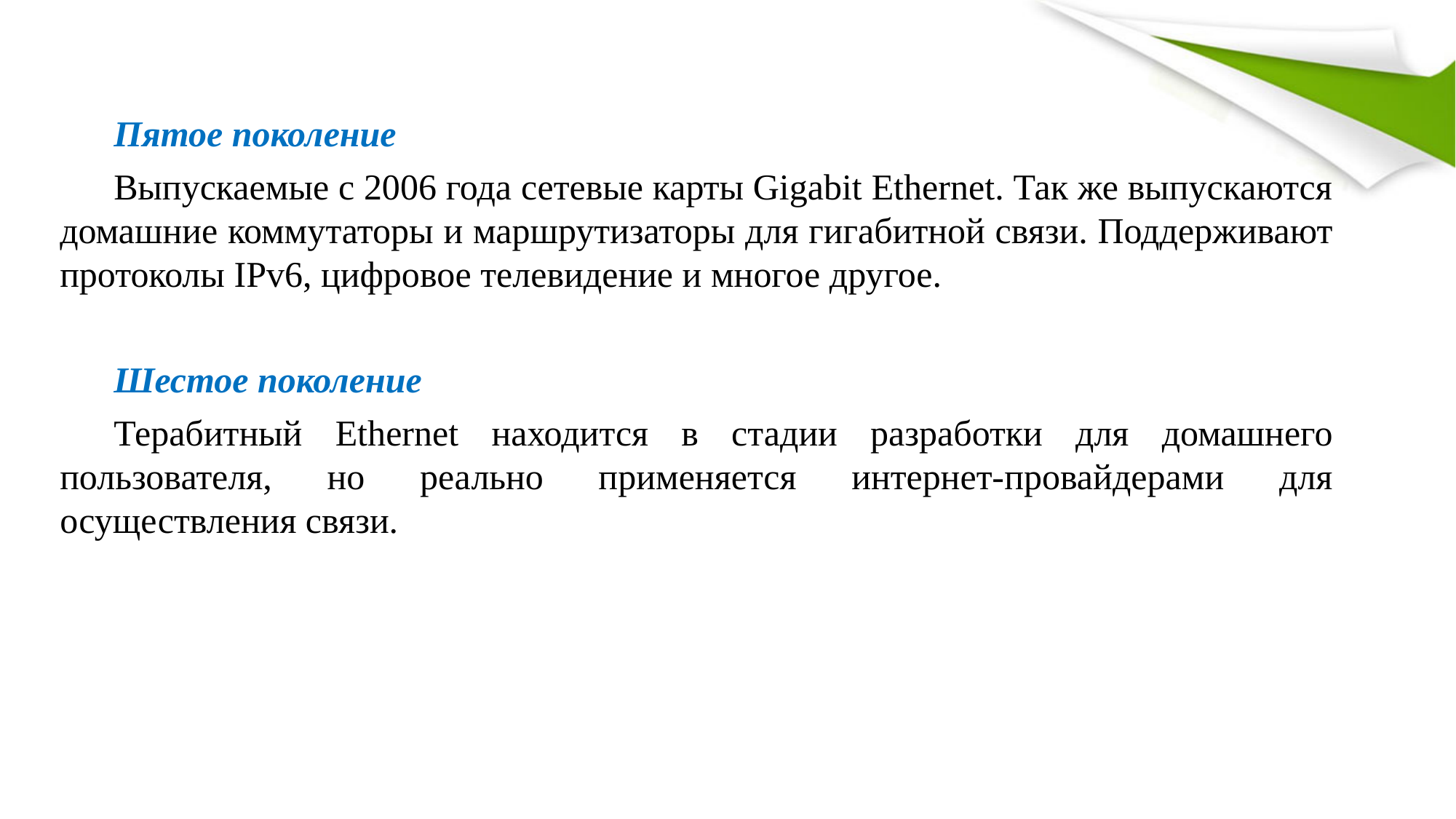

Пятое поколение
Выпускаемые с 2006 года сетевые карты Gigabit Ethernet. Так же выпускаются домашние коммутаторы и маршрутизаторы для гигабитной связи. Поддерживают протоколы IPv6, цифровое телевидение и многое другое.

Шестое поколение
Терабитный Ethernet находится в стадии разработки для домашнего пользователя, но реально применяется интернет-провайдерами для осуществления связи.